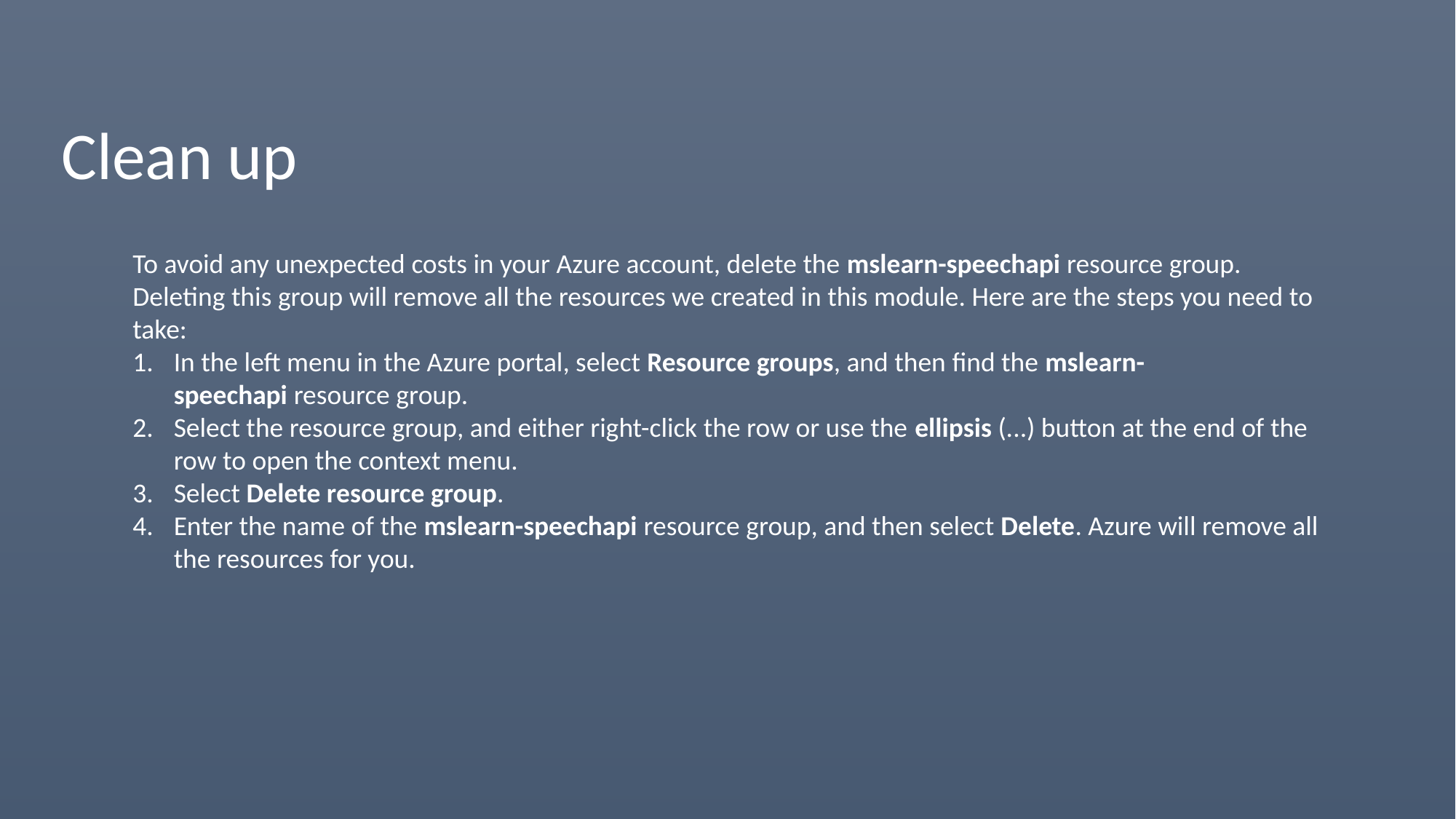

# Clean up
To avoid any unexpected costs in your Azure account, delete the mslearn-speechapi resource group. Deleting this group will remove all the resources we created in this module. Here are the steps you need to take:
In the left menu in the Azure portal, select Resource groups, and then find the mslearn-speechapi resource group.
Select the resource group, and either right-click the row or use the ellipsis (...) button at the end of the row to open the context menu.
Select Delete resource group.
Enter the name of the mslearn-speechapi resource group, and then select Delete. Azure will remove all the resources for you.